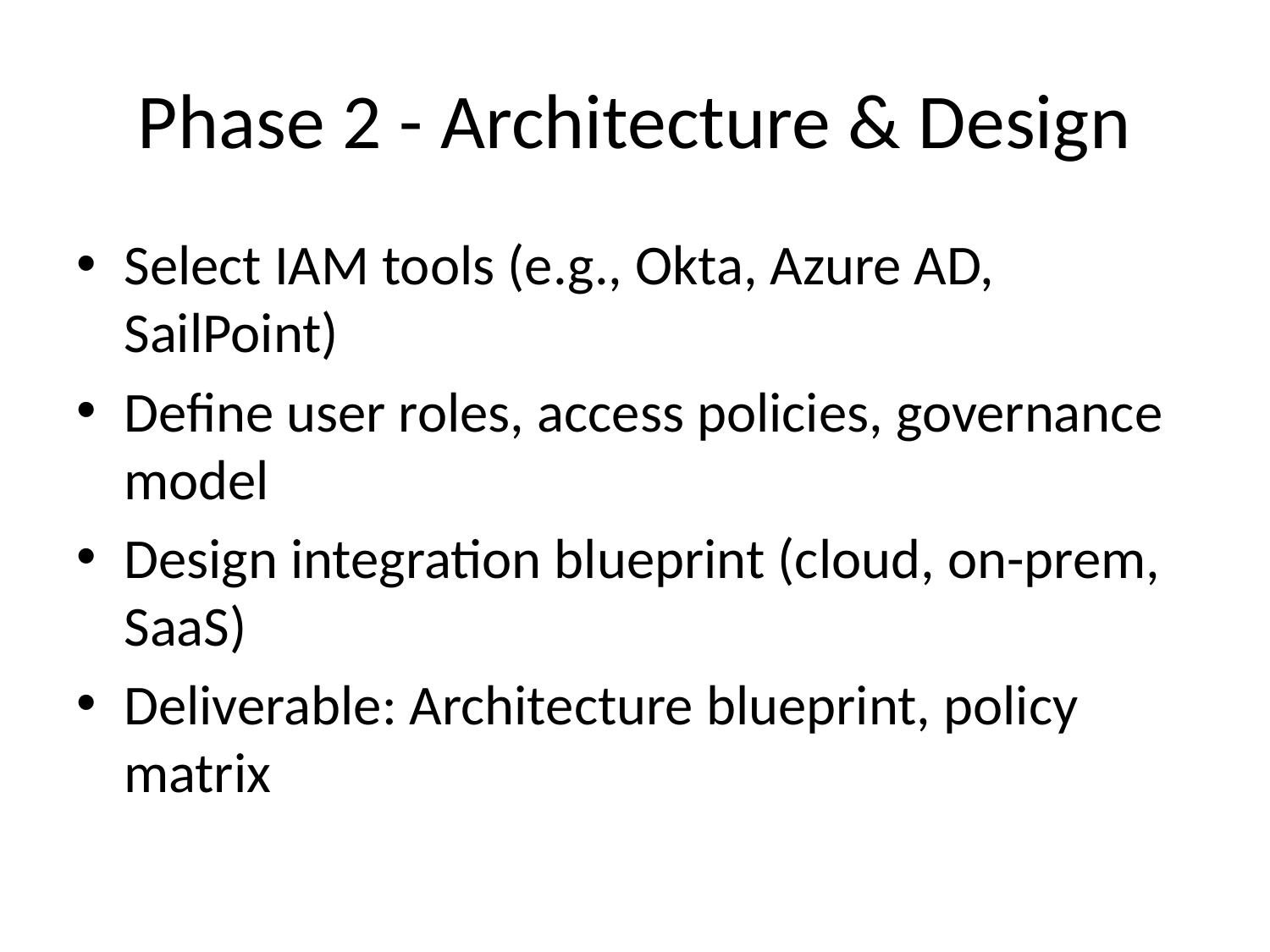

# Phase 2 - Architecture & Design
Select IAM tools (e.g., Okta, Azure AD, SailPoint)
Define user roles, access policies, governance model
Design integration blueprint (cloud, on-prem, SaaS)
Deliverable: Architecture blueprint, policy matrix